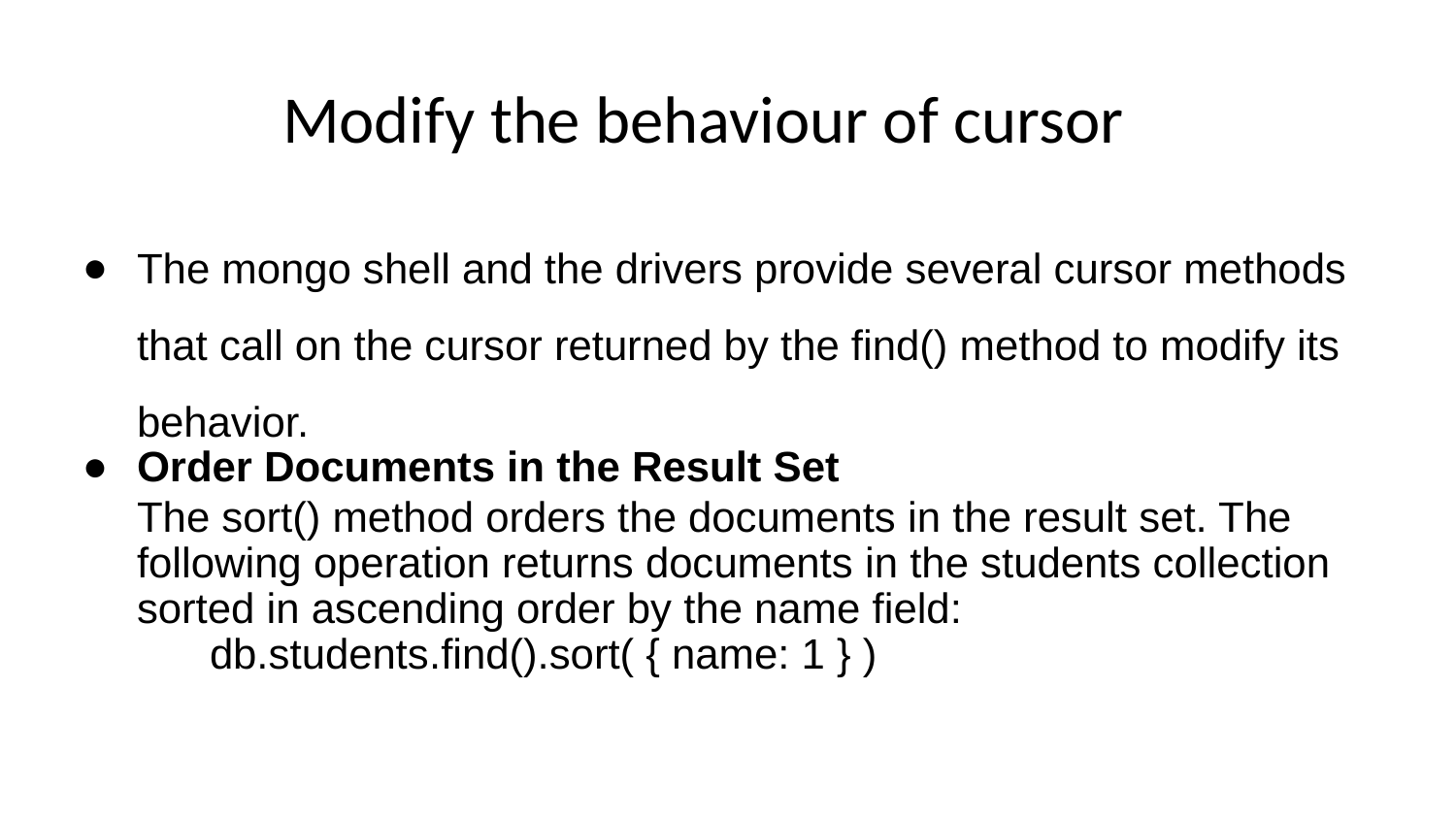

# Modify the behaviour of cursor
The mongo shell and the drivers provide several cursor methods that call on the cursor returned by the find() method to modify its behavior.
Order Documents in the Result Set
The sort() method orders the documents in the result set. The following operation returns documents in the students collection sorted in ascending order by the name field:
 	db.students.find().sort( { name: 1 } )